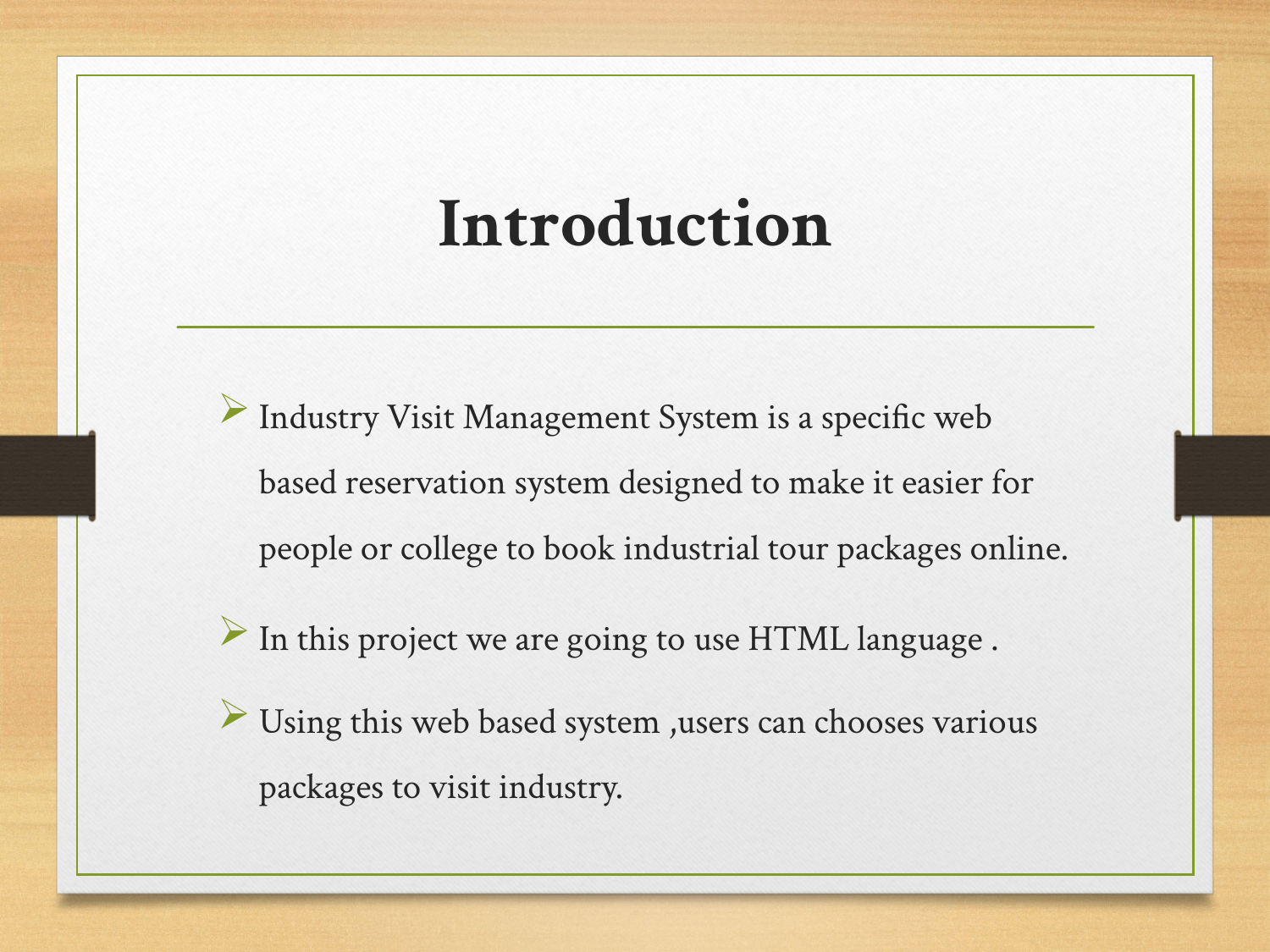

# Introduction

Industry Visit Management System is a specific web based reservation system designed to make it easier for people or college to book industrial tour packages online.
In this project we are going to use HTML language .
Using this web based system ,users can chooses various packages to visit industry.